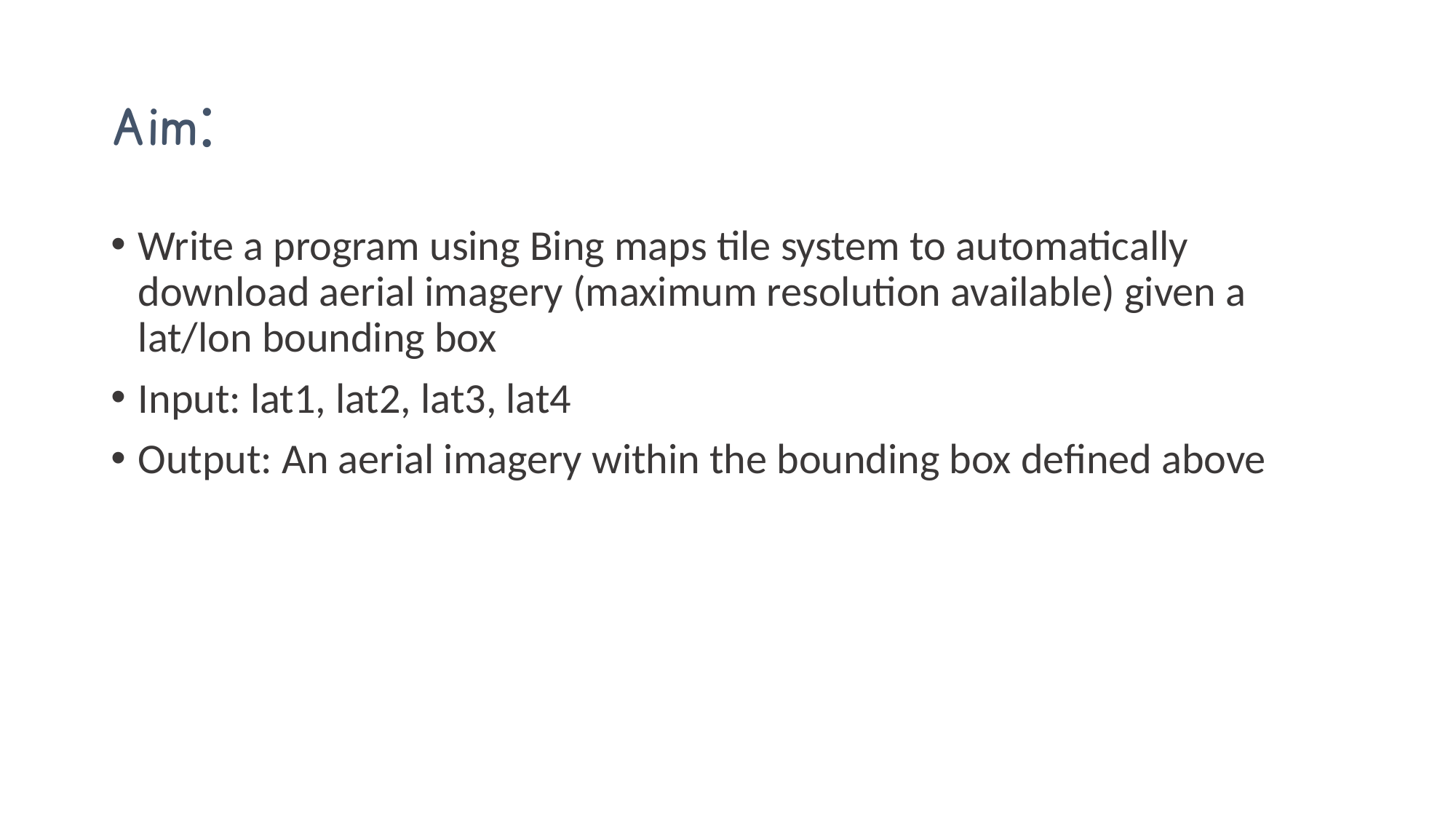

# Aim:
Write a program using Bing maps tile system to automatically download aerial imagery (maximum resolution available) given a lat/lon bounding box
Input: lat1, lat2, lat3, lat4
Output: An aerial imagery within the bounding box defined above